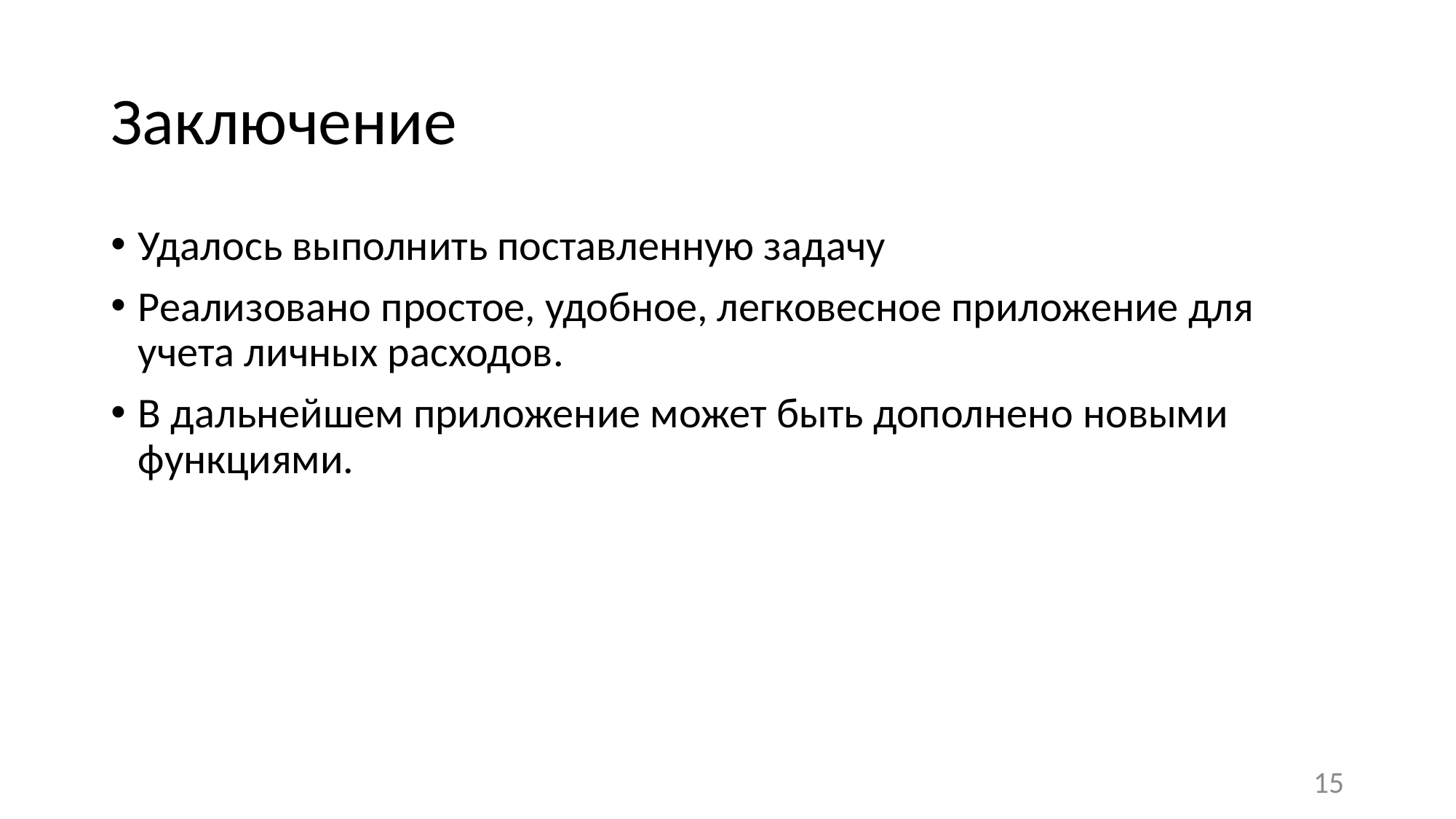

# Заключение
Удалось выполнить поставленную задачу
Реализовано простое, удобное, легковесное приложение для учета личных расходов.
В дальнейшем приложение может быть дополнено новыми функциями.
15